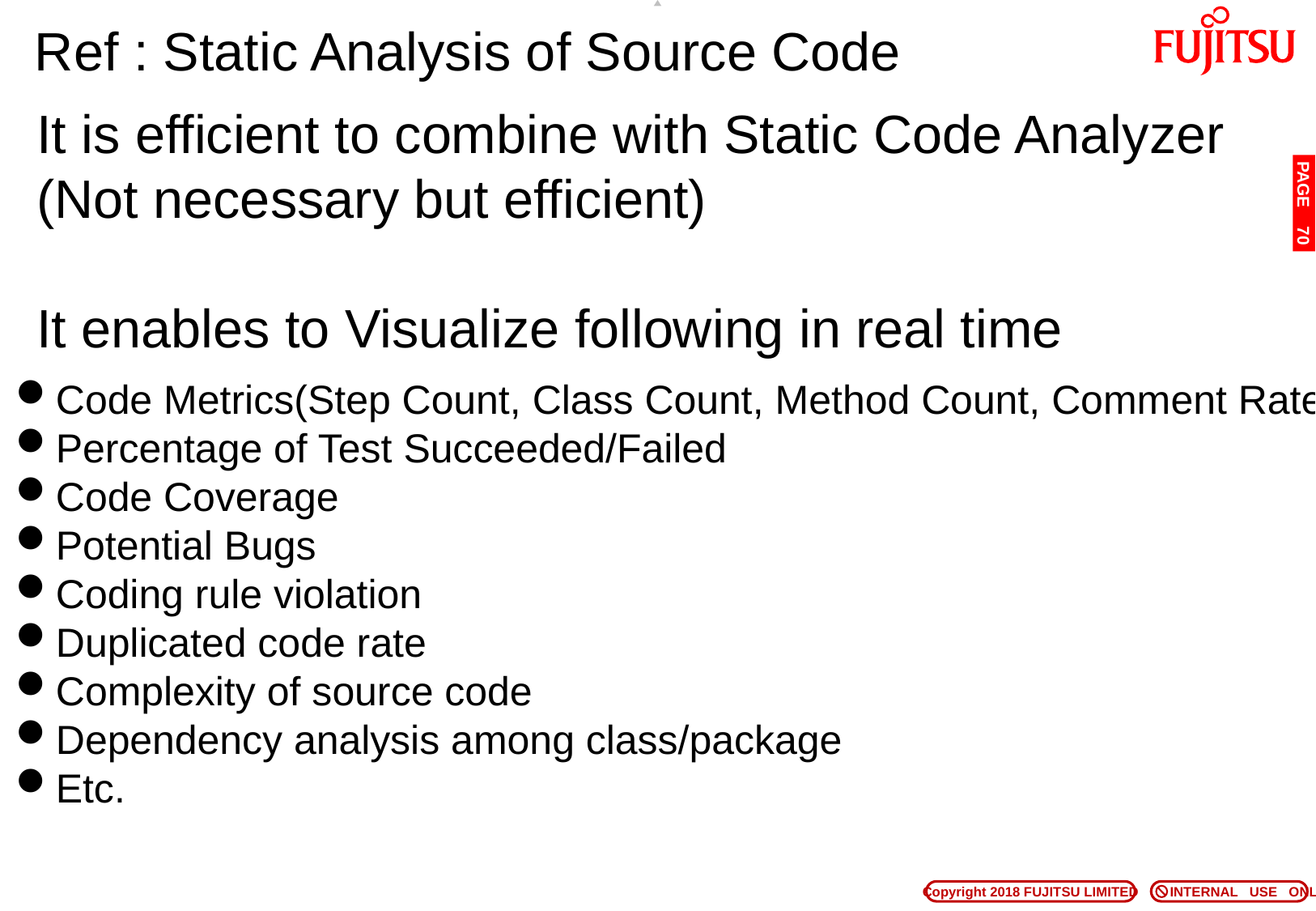

# Ref : Static Analysis of Source Code
It is efficient to combine with Static Code Analyzer
(Not necessary but efficient)

It enables to Visualize following in real time
PAGE    70
Code Metrics(Step Count, Class Count, Method Count, Comment Rate)
Percentage of Test Succeeded/Failed
Code Coverage
Potential Bugs
Coding rule violation
Duplicated code rate
Complexity of source code
Dependency analysis among class/package
Etc.